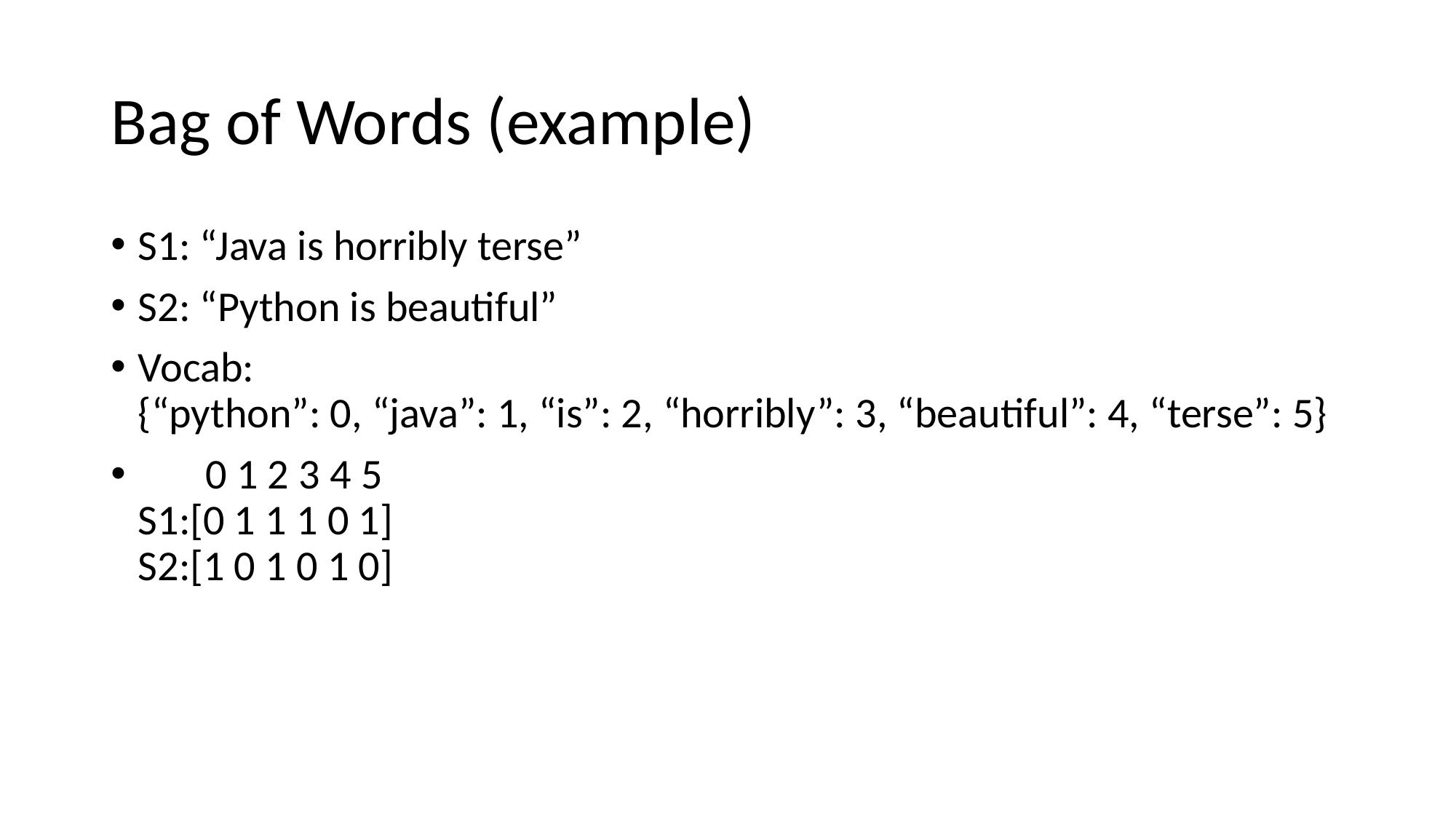

# Bag of Words (example)
S1: “Java is horribly terse”
S2: “Python is beautiful”
Vocab:
{“python”: 0, “java”: 1, “is”: 2, “horribly”: 3, “beautiful”: 4, “terse”: 5}
       0 1 2 3 4 5
S1:[0 1 1 1 0 1]
S2:[1 0 1 0 1 0]